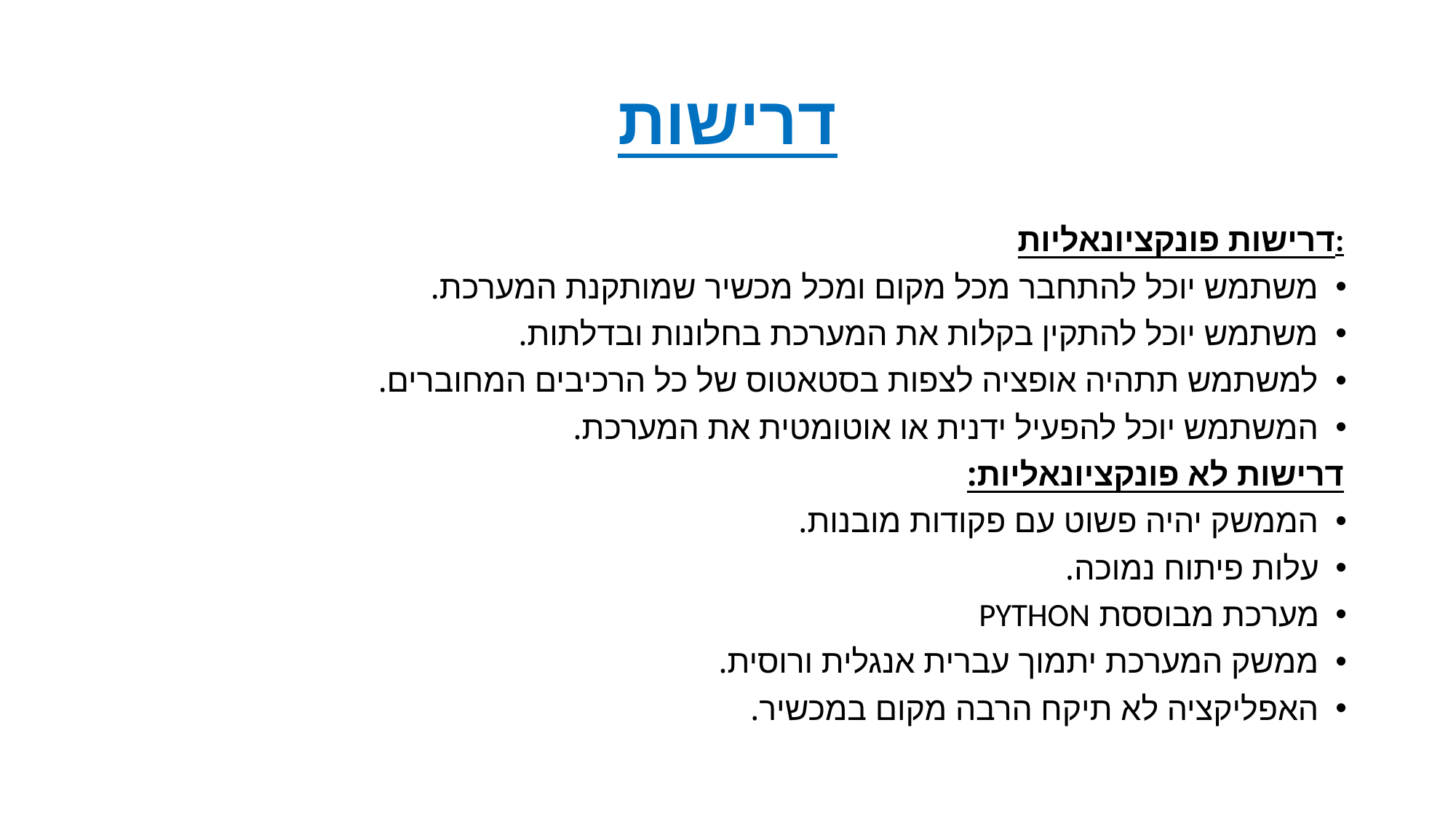

# דרישות
דרישות פונקציונאליות:
משתמש יוכל להתחבר מכל מקום ומכל מכשיר שמותקנת המערכת.
משתמש יוכל להתקין בקלות את המערכת בחלונות ובדלתות.
למשתמש תתהיה אופציה לצפות בסטאטוס של כל הרכיבים המחוברים.
המשתמש יוכל להפעיל ידנית או אוטומטית את המערכת.
דרישות לא פונקציונאליות:
הממשק יהיה פשוט עם פקודות מובנות.
עלות פיתוח נמוכה.
מערכת מבוססת PYTHON
ממשק המערכת יתמוך עברית אנגלית ורוסית.
האפליקציה לא תיקח הרבה מקום במכשיר.